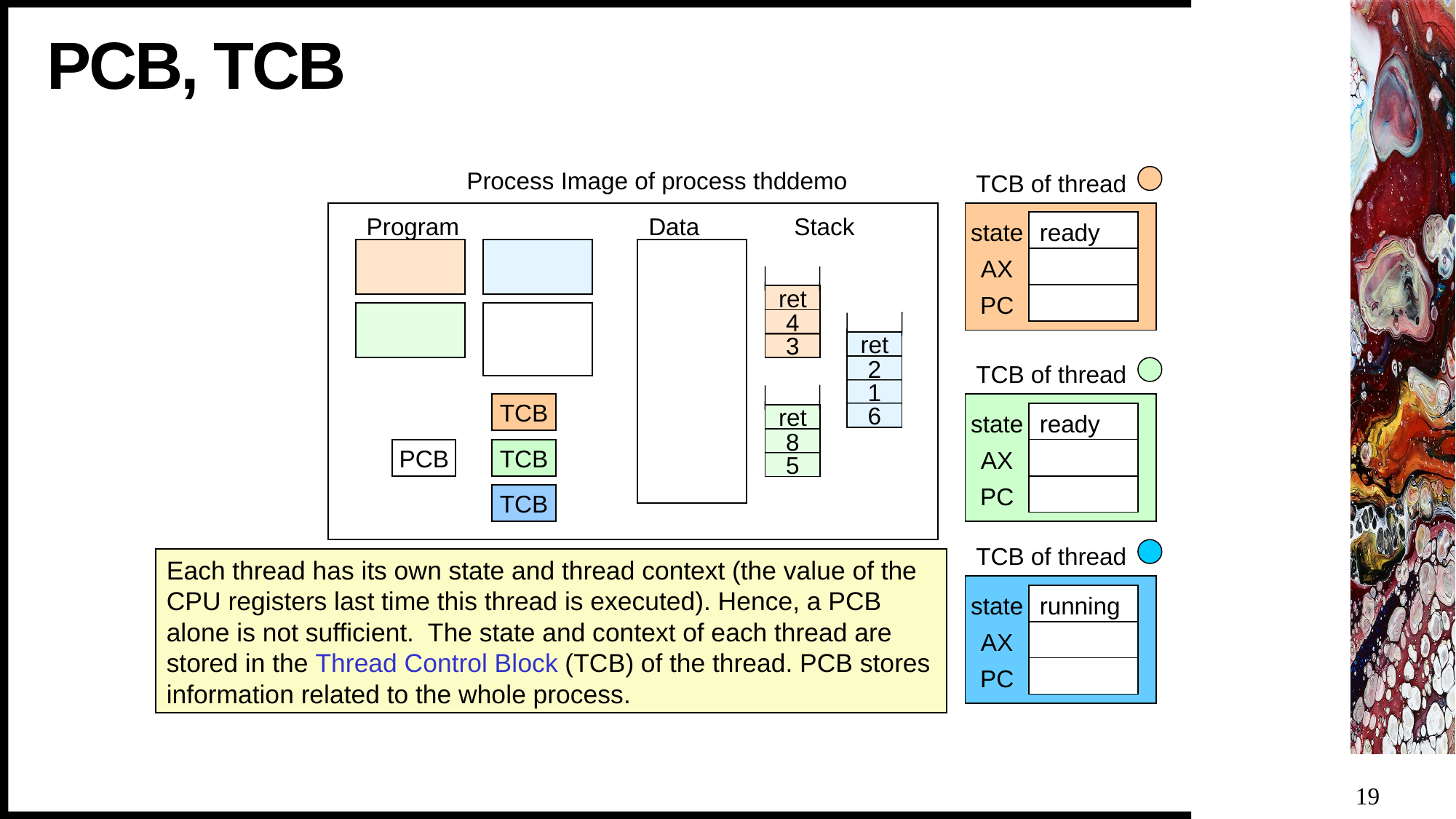

# PCB, TCB
TCB of thread

state
ready
AX

PC

Process Image of process thddemo

Program
Data
Stack

ret
4
3

ret
2
1
6
TCB of thread

state
ready
AX

PC

ret
8
5
TCB
PCB
TCB
TCB
TCB of thread

state
running
AX

PC

Each thread has its own state and thread context (the value of the CPU registers last time this thread is executed). Hence, a PCB alone is not sufficient.  The state and context of each thread are stored in the Thread Control Block (TCB) of the thread. PCB stores information related to the whole process.
19